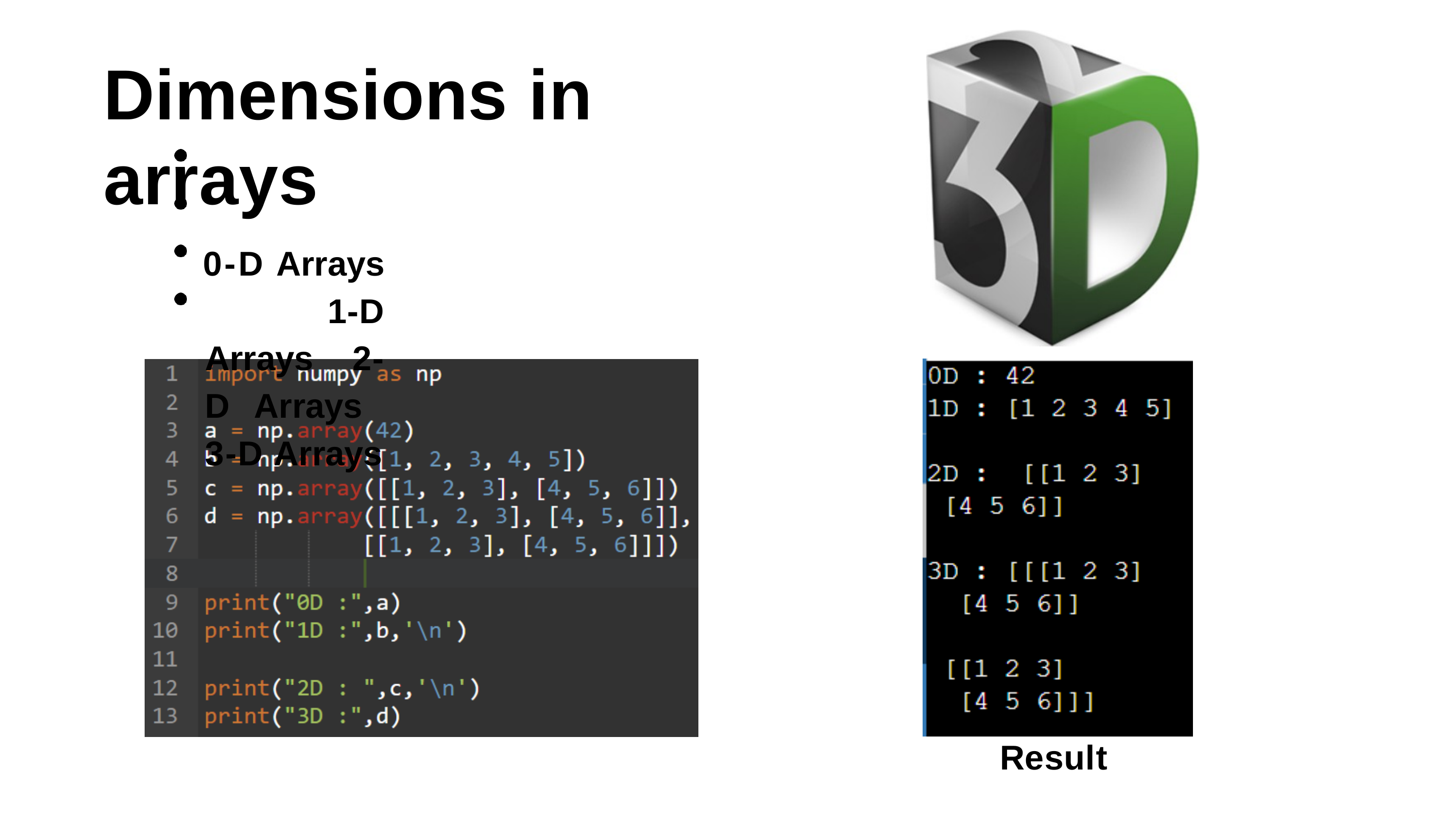

# Dimensions in arrays
0-D Arrays  1-D Arrays  2-D Arrays  3-D Arrays
Result